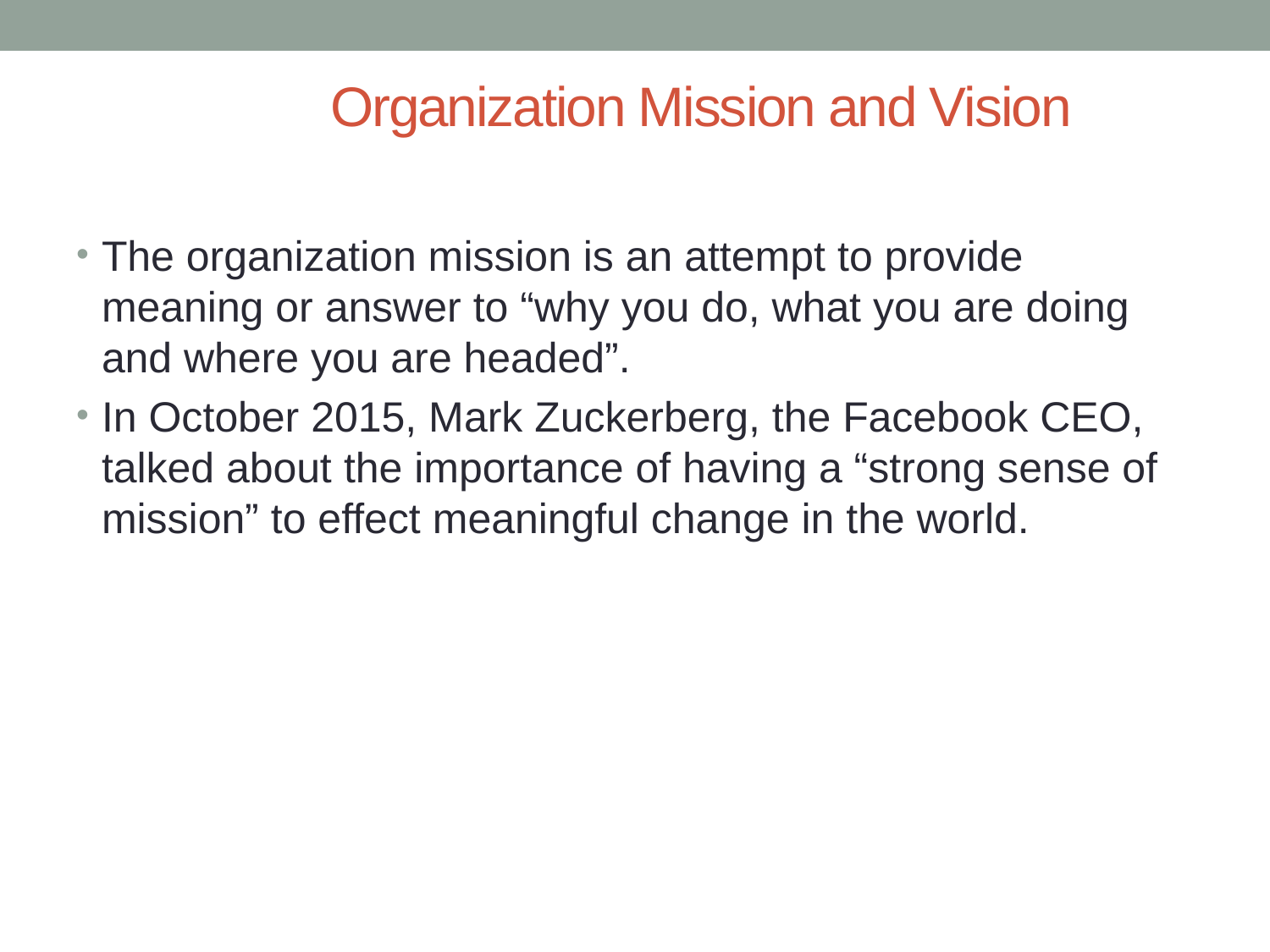

# Organization Mission and Vision
The organization mission is an attempt to provide meaning or answer to “why you do, what you are doing and where you are headed”.
In October 2015, Mark Zuckerberg, the Facebook CEO, talked about the importance of having a “strong sense of mission” to effect meaningful change in the world.